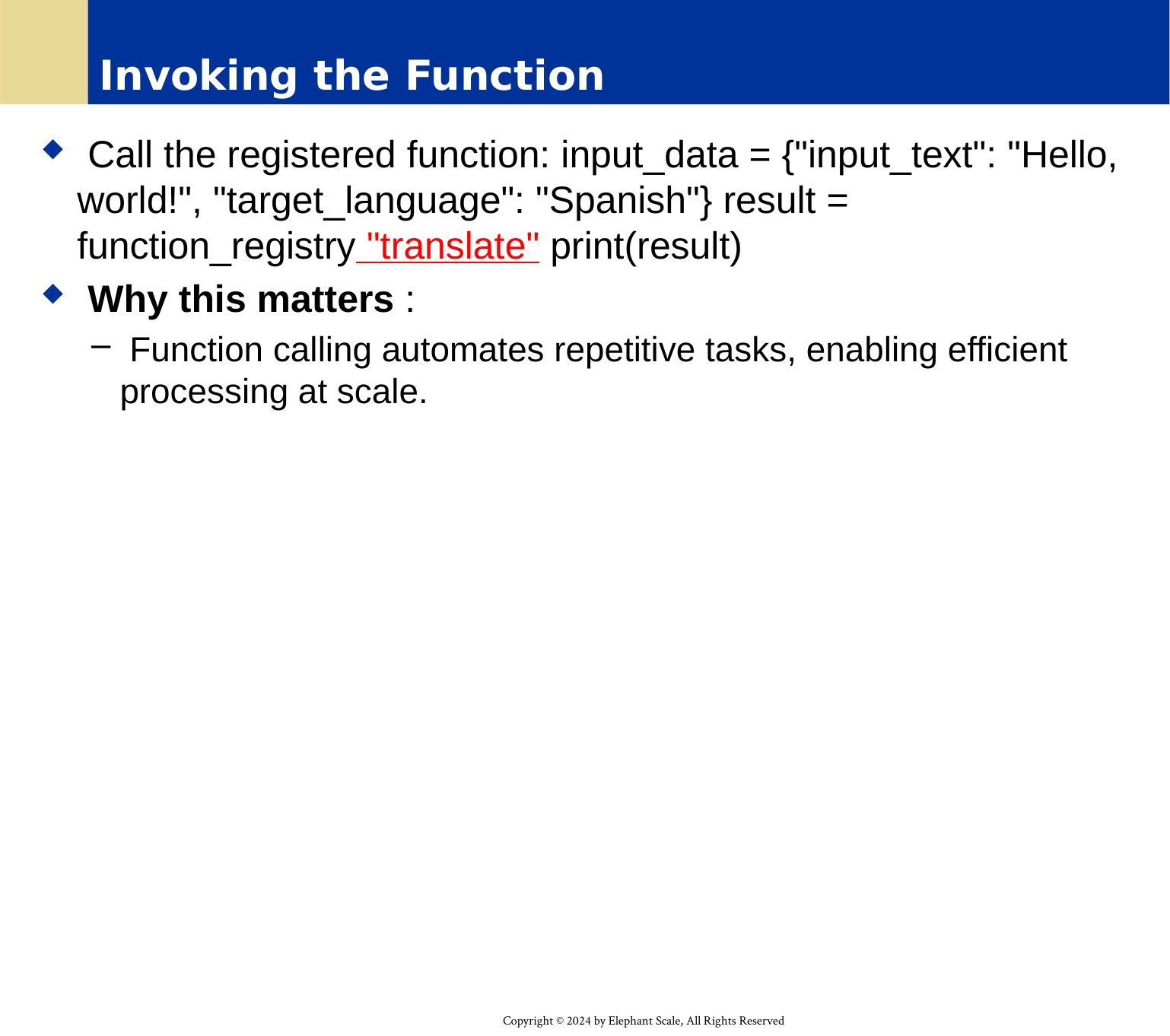

# Invoking the Function
 Call the registered function: input_data = {"input_text": "Hello, world!", "target_language": "Spanish"} result = function_registry "translate" print(result)
 Why this matters :
 Function calling automates repetitive tasks, enabling efficient processing at scale.
Copyright © 2024 by Elephant Scale, All Rights Reserved